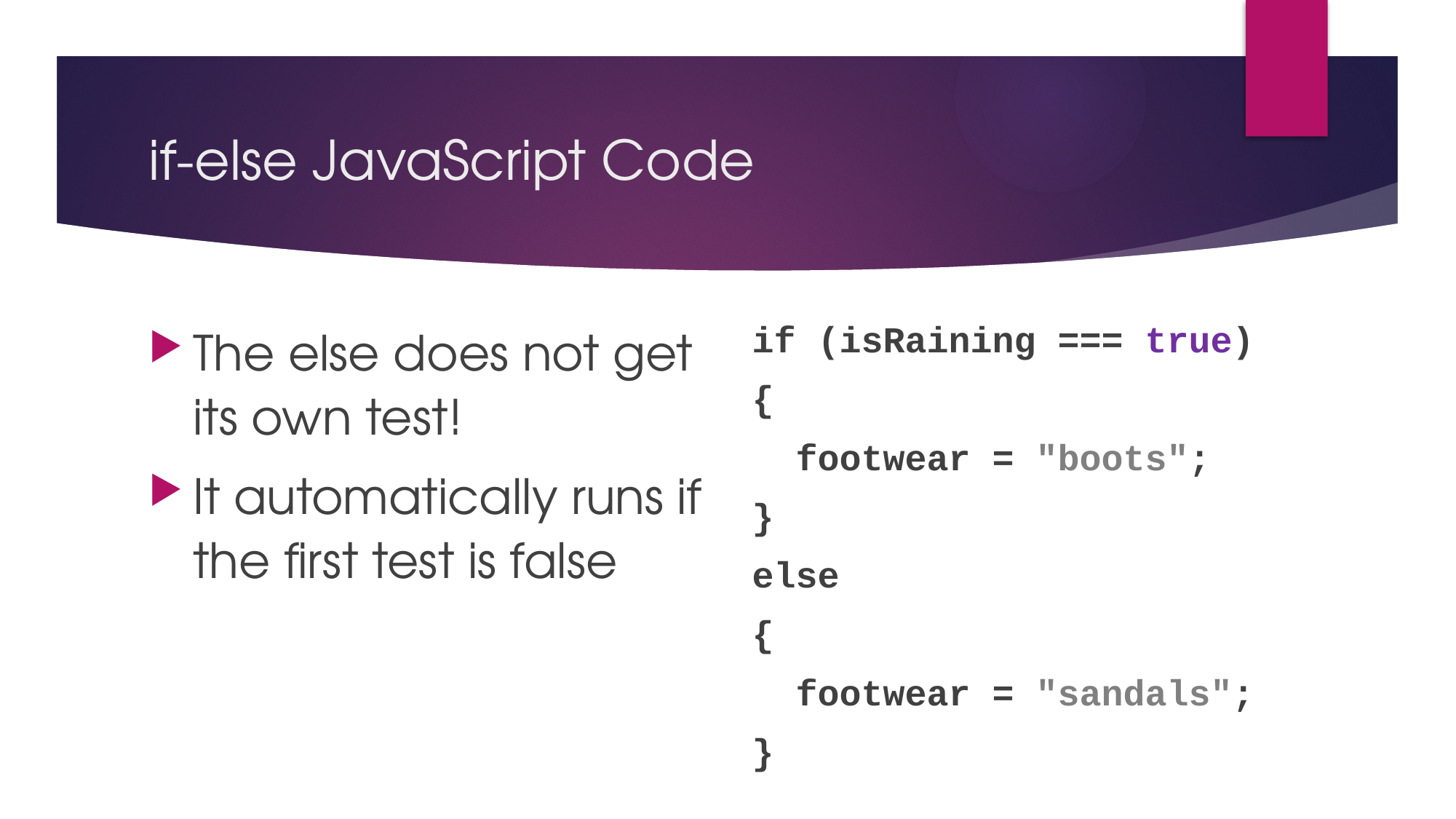

# if-else JavaScript Code
The else does not get its own test!
It automatically runs if the first test is false
if (isRaining === true)
{
  footwear = "boots";
}
else
{
  footwear = "sandals";
}